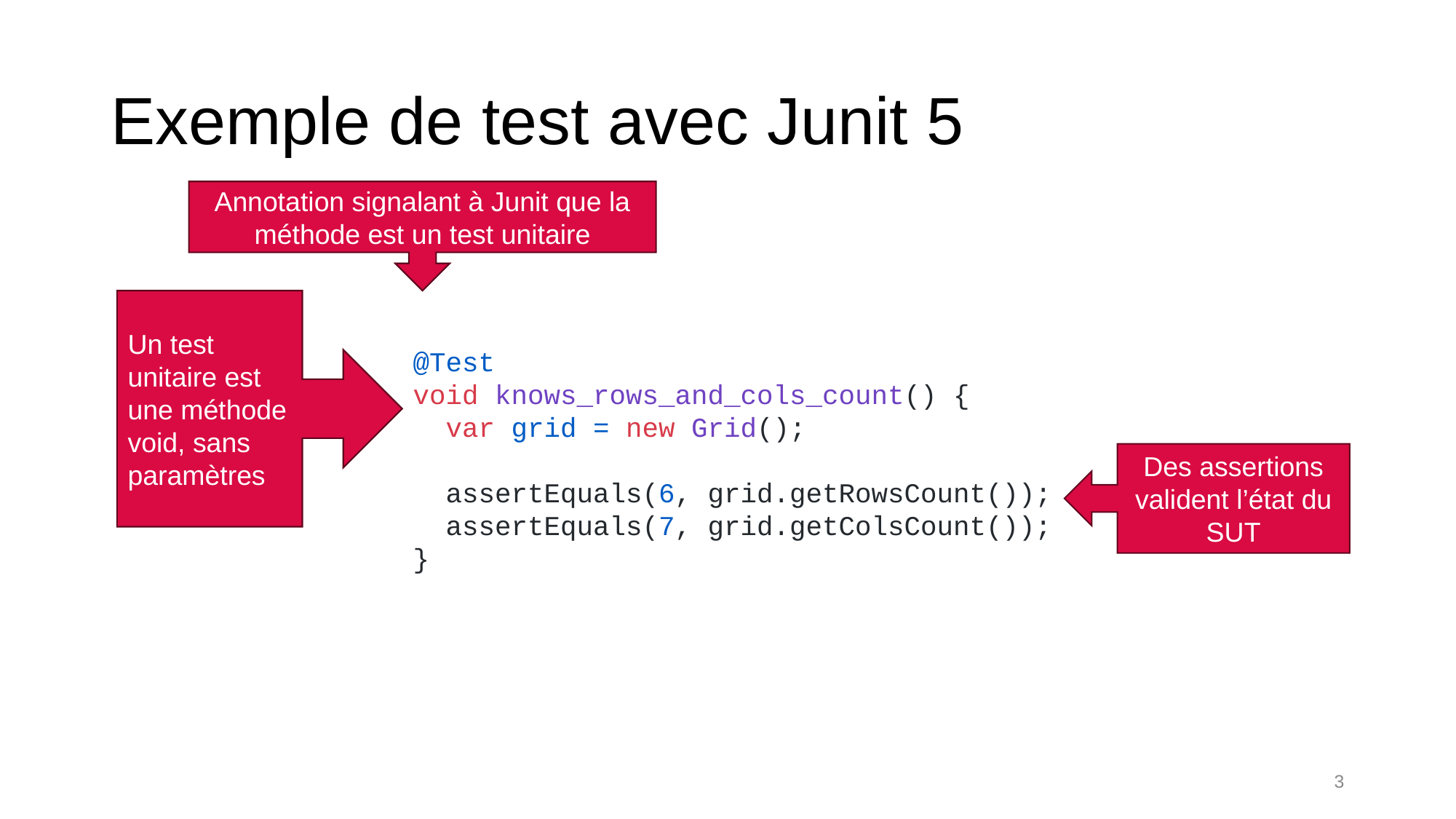

# Exemple de test avec Junit 5
Annotation signalant à Junit que la méthode est un test unitaire
Un test unitaire est une méthode void, sans paramètres
@Test
void knows_rows_and_cols_count() {
  var grid = new Grid();

  assertEquals(6, grid.getRowsCount());
  assertEquals(7, grid.getColsCount());
}
Des assertions valident l’état du SUT
3